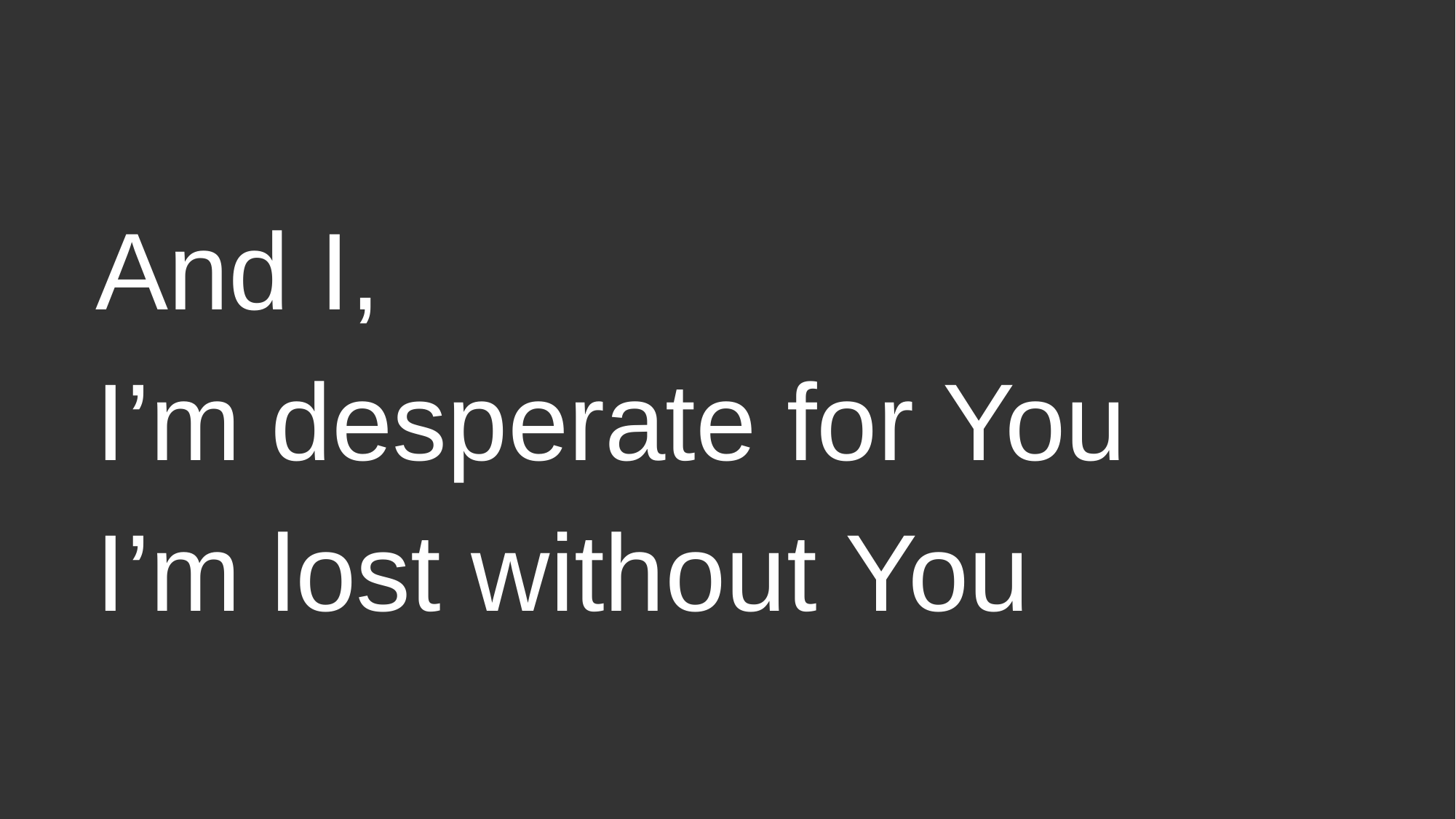

And I,
I’m desperate for You
I’m lost without You